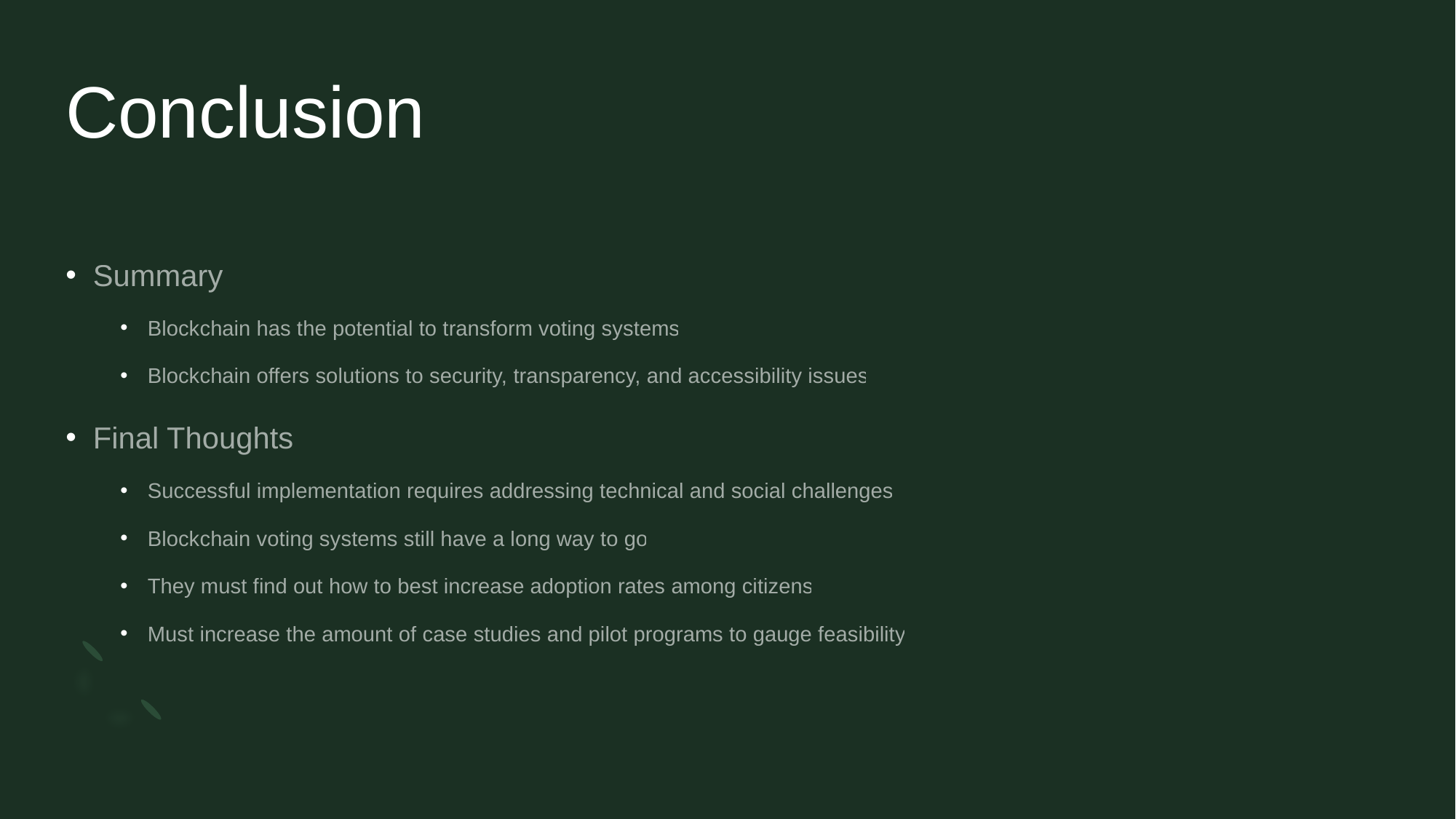

# Conclusion
Summary
Blockchain has the potential to transform voting systems
Blockchain offers solutions to security, transparency, and accessibility issues
Final Thoughts
Successful implementation requires addressing technical and social challenges
Blockchain voting systems still have a long way to go
They must find out how to best increase adoption rates among citizens
Must increase the amount of case studies and pilot programs to gauge feasibility